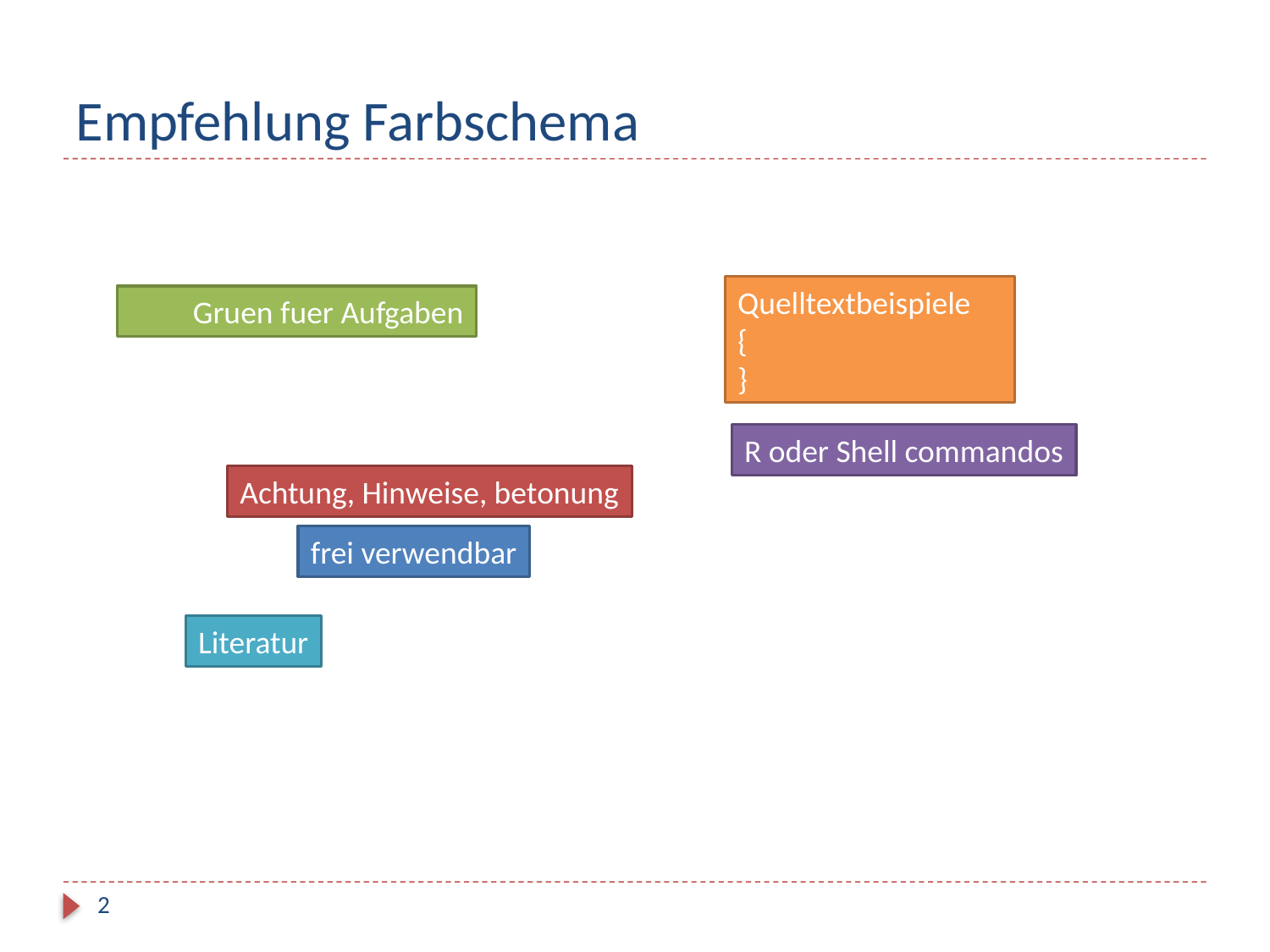

# Empfehlung Farbschema

Quelltextbeispiele
{
}
Gruen fuer Aufgaben
R oder Shell commandos
Achtung, Hinweise, betonung
frei verwendbar
Literatur
2